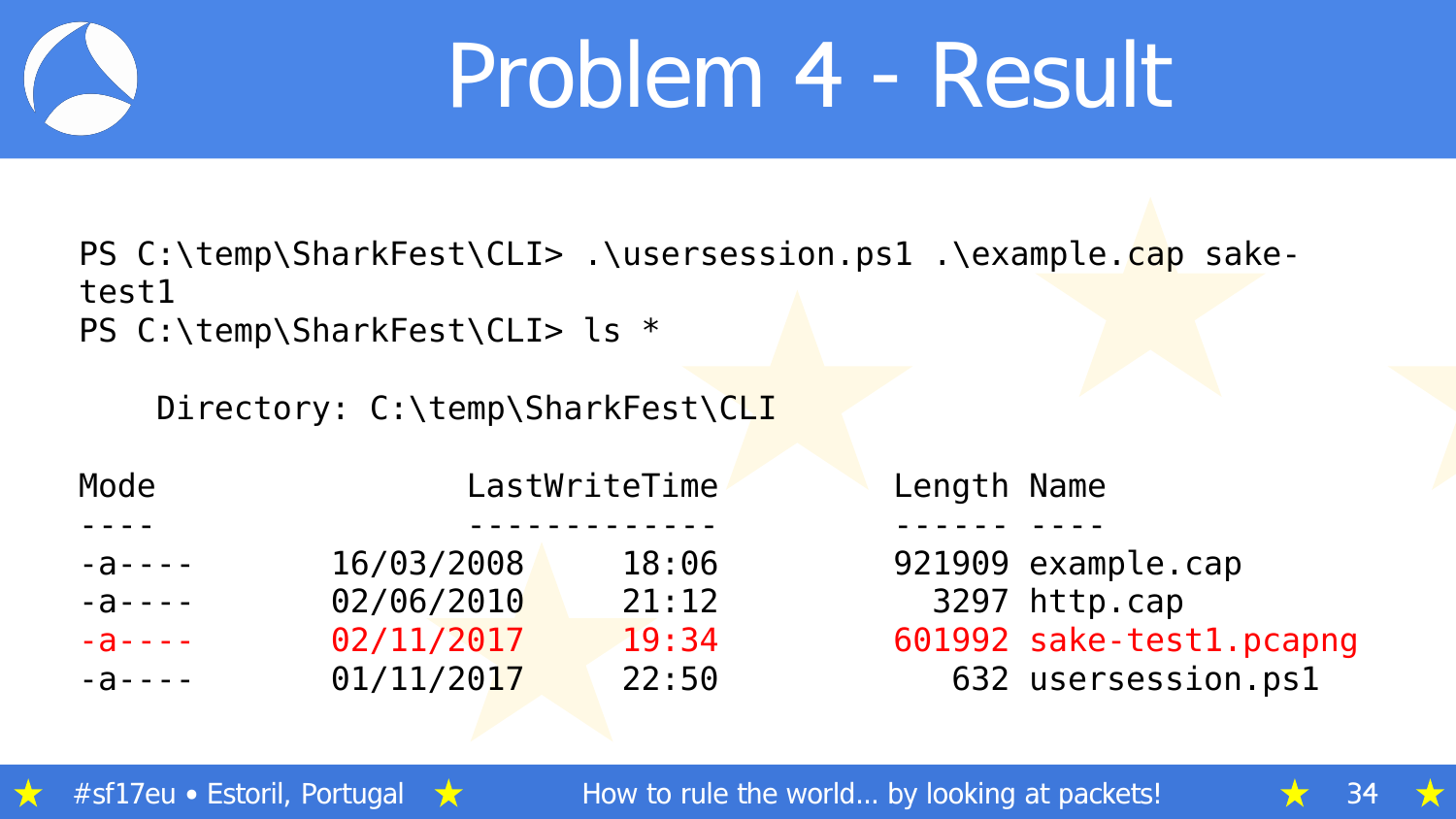

# Problem 4 - Result
PS C:\temp\SharkFest\CLI> .\usersession.ps1 .\example.cap sake-test1
PS C:\temp\SharkFest\CLI> ls *

    Directory: C:\temp\SharkFest\CLI

Mode                LastWriteTime         Length Name
----                -------------         ------ ----
-a----       16/03/2008     18:06         921909 example.cap
-a----       02/06/2010     21:12           3297 http.cap
-a----       02/11/2017     19:34         601992 sake-test1.pcapng
-a----       01/11/2017     22:50            632 usersession.ps1